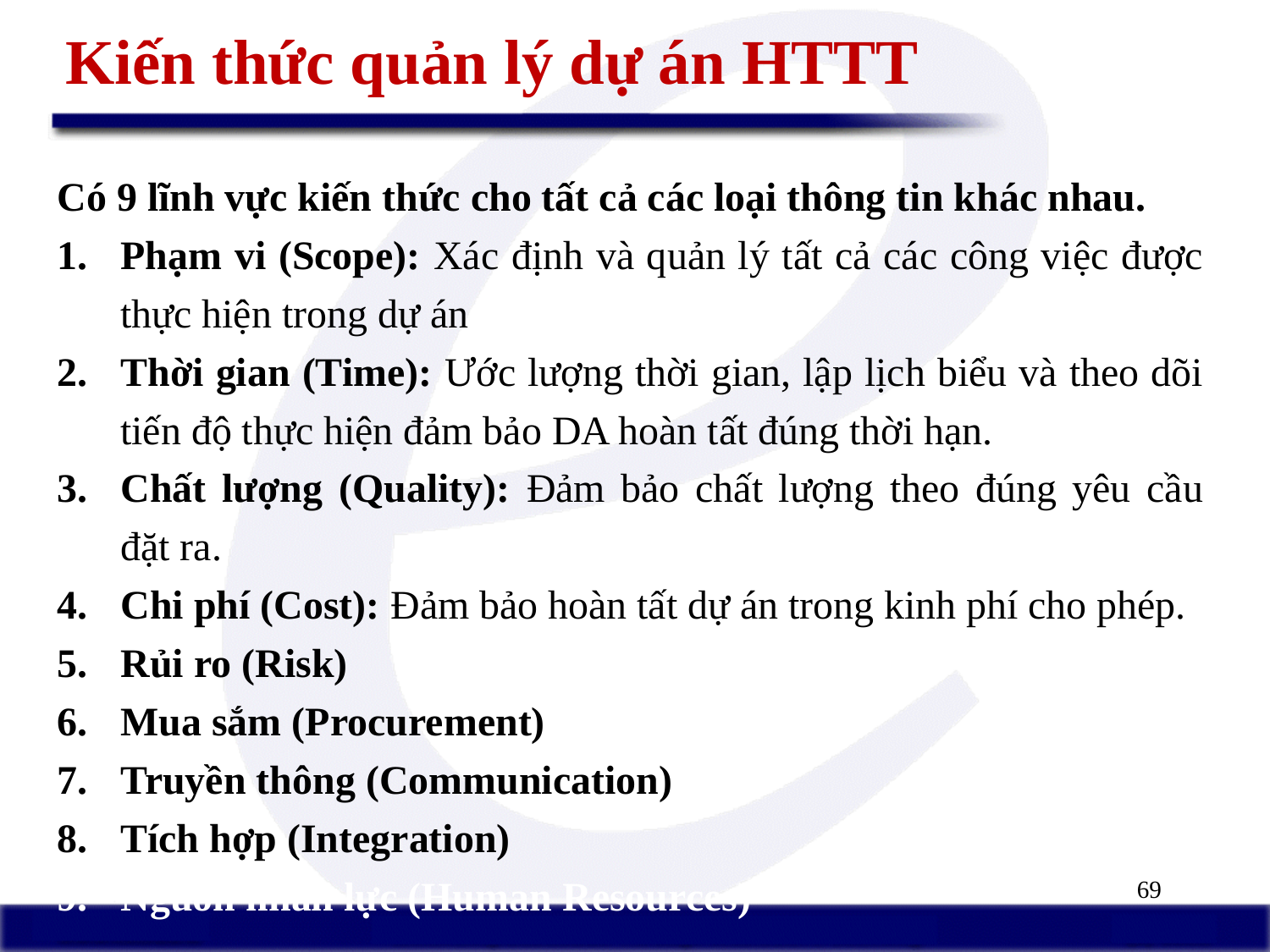

# Kiến thức quản lý dự án HTTT
Có 9 lĩnh vực kiến thức cho tất cả các loại thông tin khác nhau.
Phạm vi (Scope): Xác định và quản lý tất cả các công việc được thực hiện trong dự án
Thời gian (Time): Ước lượng thời gian, lập lịch biểu và theo dõi tiến độ thực hiện đảm bảo DA hoàn tất đúng thời hạn.
Chất lượng (Quality): Đảm bảo chất lượng theo đúng yêu cầu đặt ra.
Chi phí (Cost): Đảm bảo hoàn tất dự án trong kinh phí cho phép.
Rủi ro (Risk)
Mua sắm (Procurement)
Truyền thông (Communication)
Tích hợp (Integration)
Nguồn nhân lực (Human Resources)

69